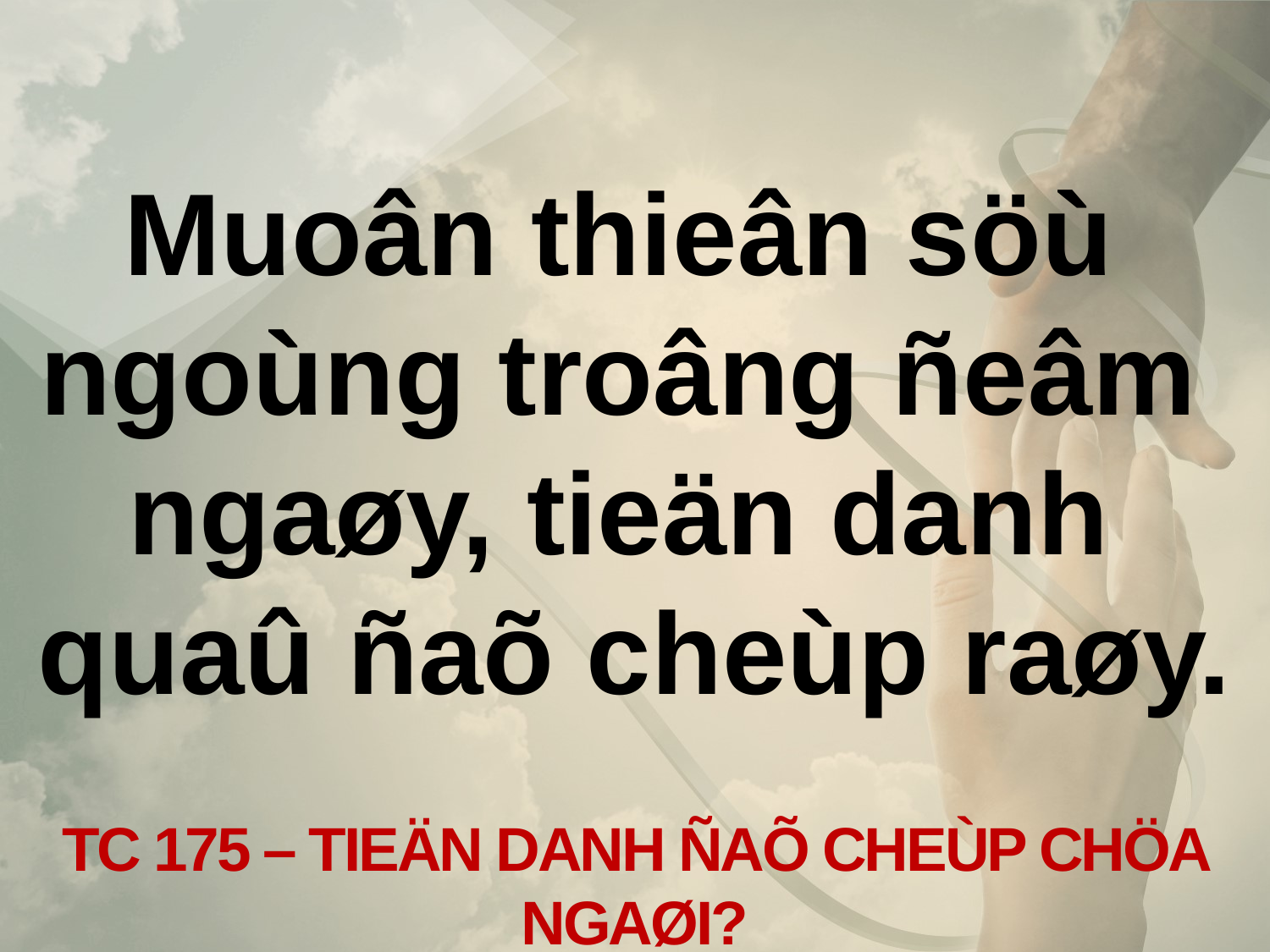

Muoân thieân söù
ngoùng troâng ñeâm
ngaøy, tieän danh
quaû ñaõ cheùp raøy.
TC 175 – TIEÄN DANH ÑAÕ CHEÙP CHÖA NGAØI?